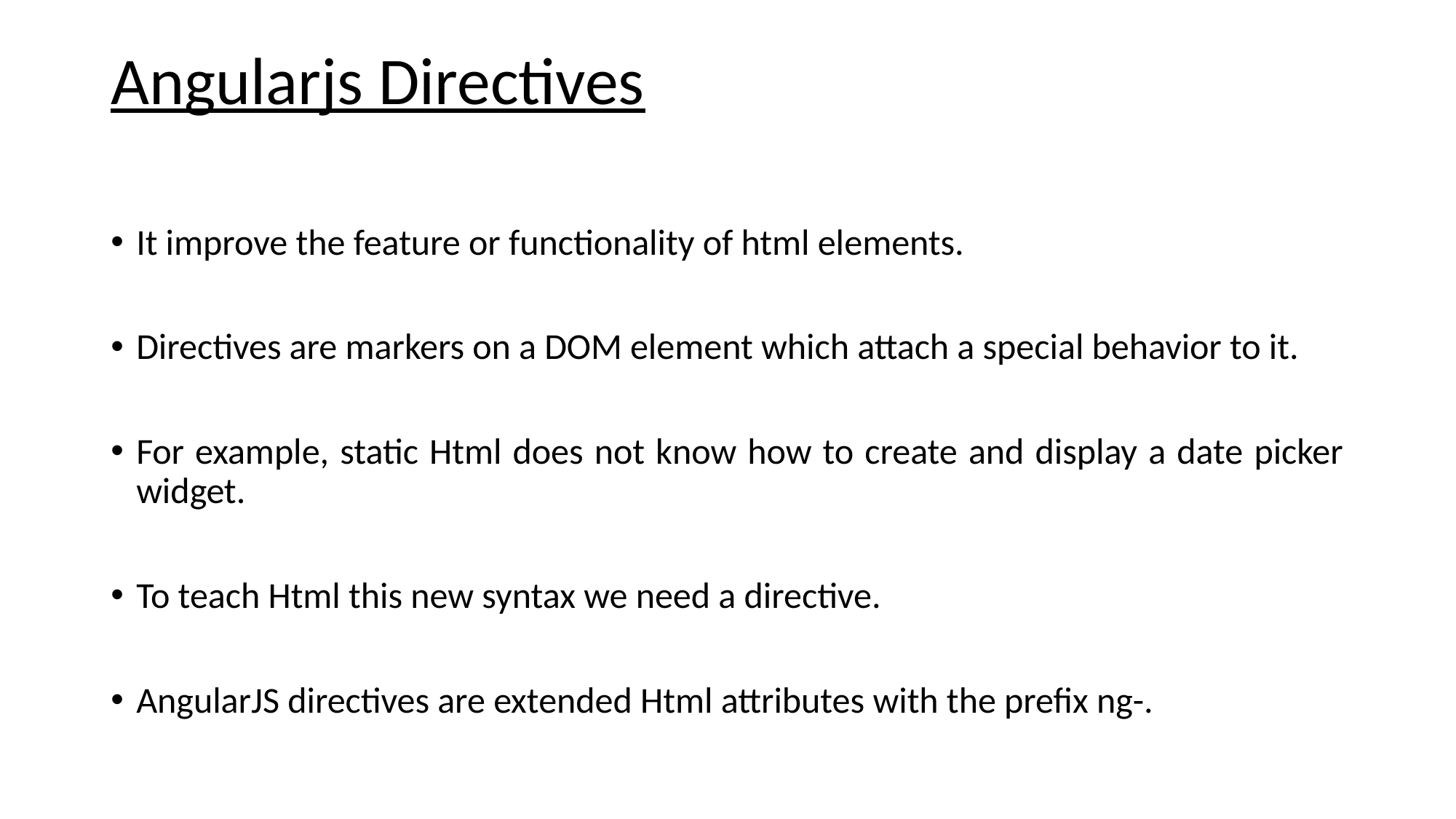

# Angularjs Directives
It improve the feature or functionality of html elements.

Directives are markers on a DOM element which attach a special behavior to it.

For example, static Html does not know how to create and display a date picker widget.

To teach Html this new syntax we need a directive.

AngularJS directives are extended Html attributes with the prefix ng-.